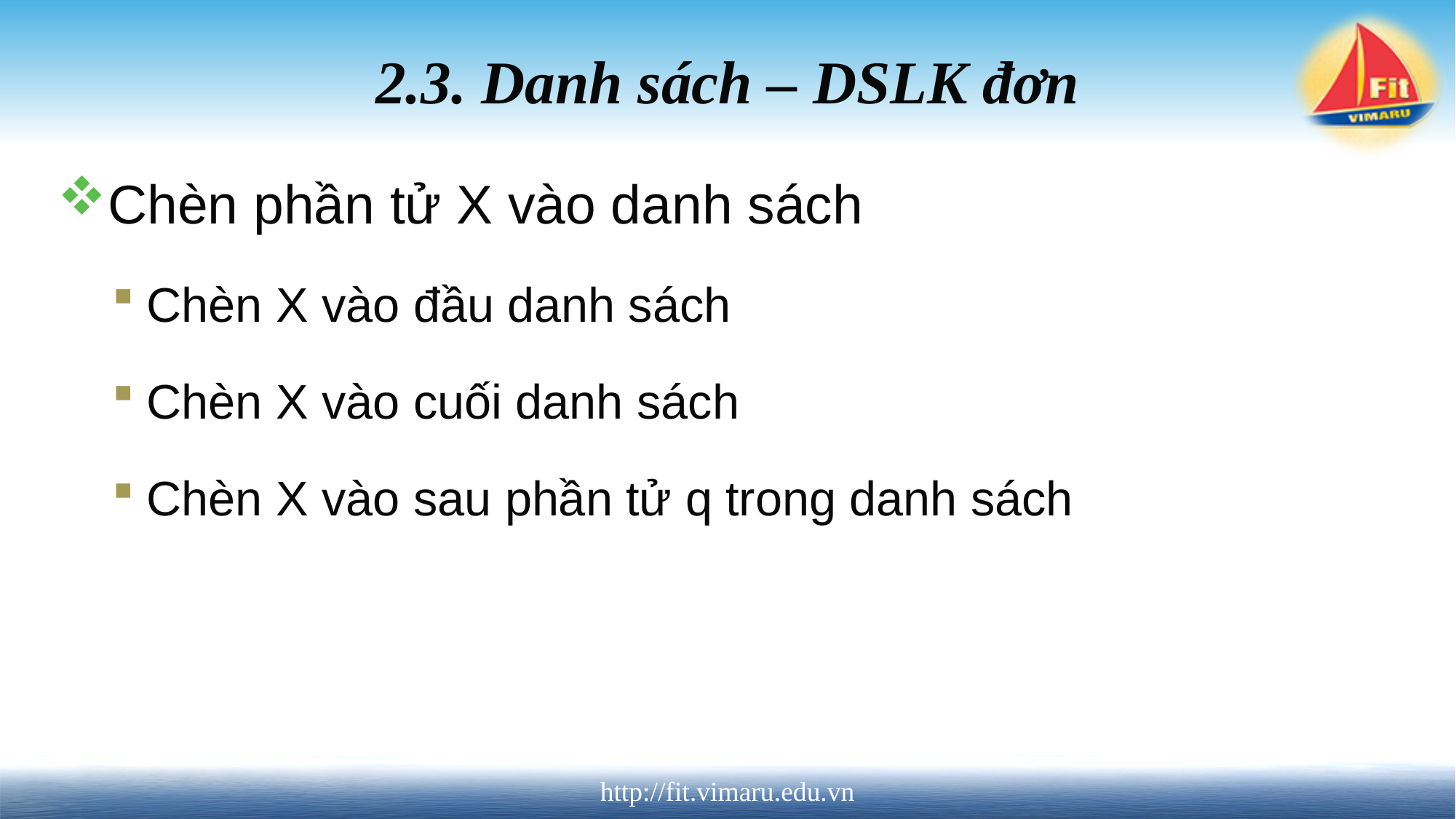

# 2.3. Danh sách – DSLK đơn
Chèn phần tử X vào danh sách
Chèn X vào đầu danh sách
Chèn X vào cuối danh sách
Chèn X vào sau phần tử q trong danh sách